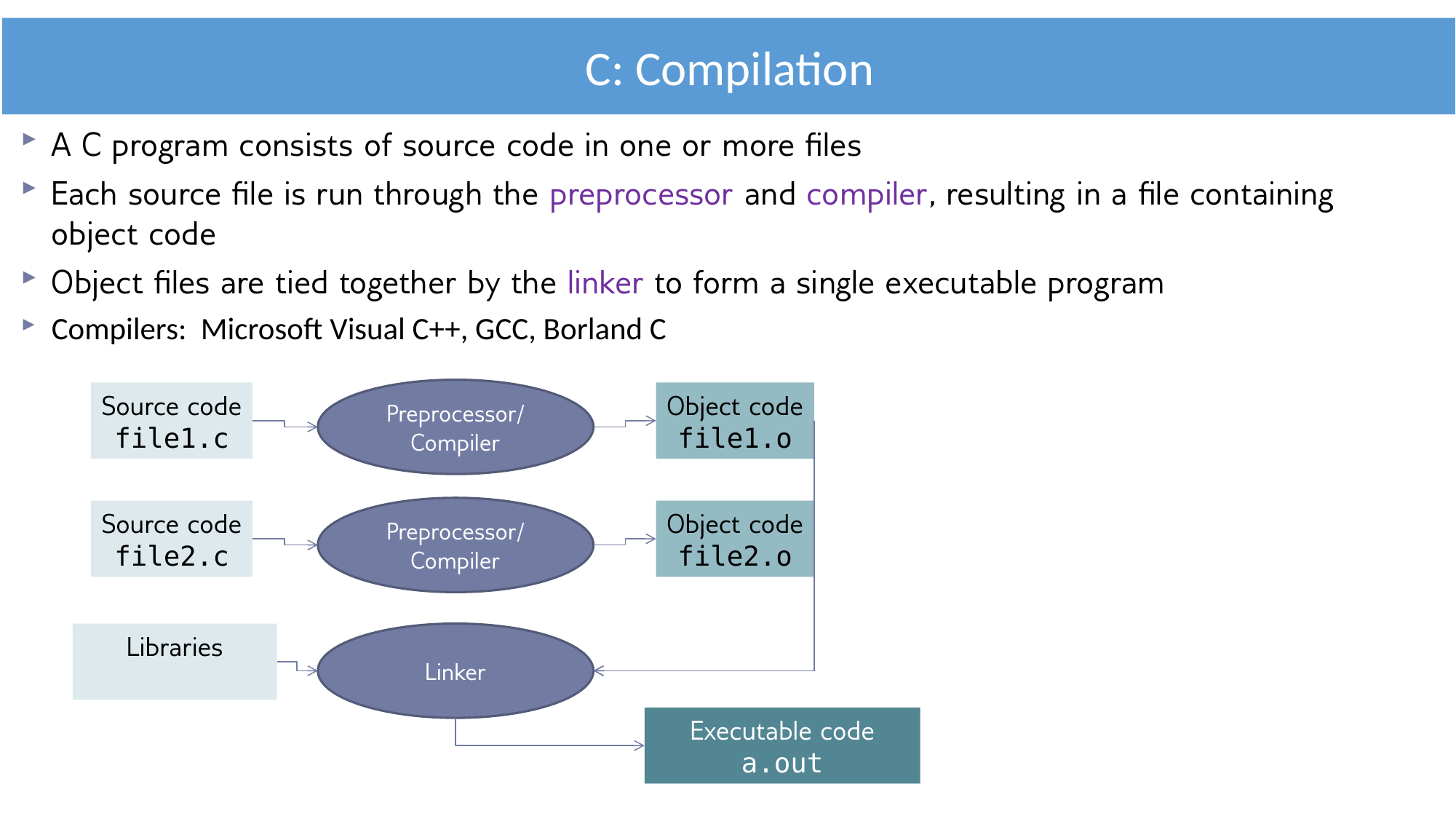

C: Compilation
A C program consists of source code in one or more files
Each source file is run through the preprocessor and compiler, resulting in a file containing object code
Object files are tied together by the linker to form a single executable program
Compilers:  Microsoft Visual C++, GCC, Borland C

Preprocessor/
Compiler
Source code
file1.c
Object code
file1.o
Preprocessor/
Compiler
Source code
file2.c
Object code
file2.o
Libraries

Linker
Executable code
a.out